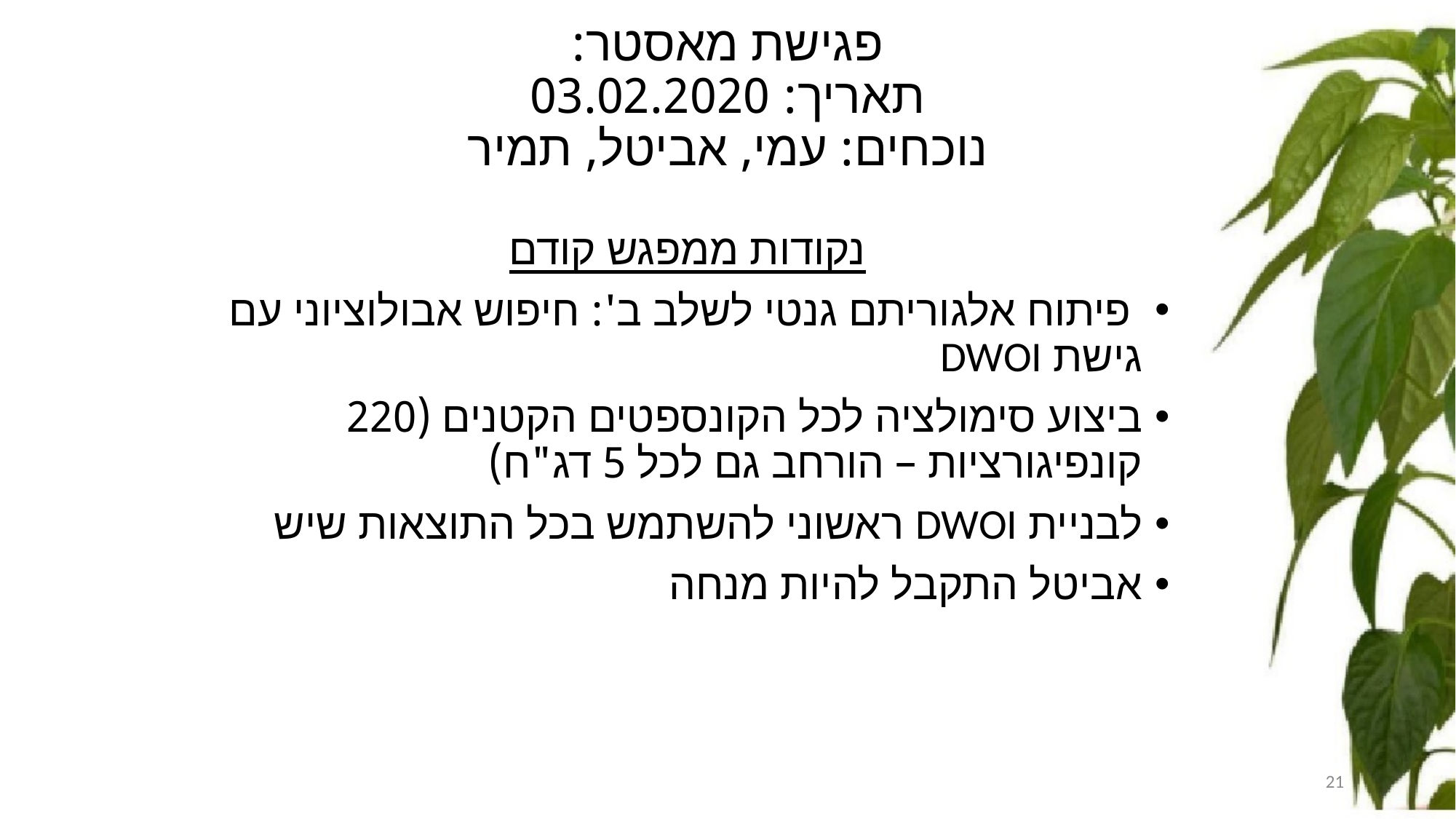

# פגישת מאסטר: תאריך: 03.02.2020 נוכחים: עמי, אביטל, תמיר
נקודות ממפגש קודם
 פיתוח אלגוריתם גנטי לשלב ב': חיפוש אבולוציוני עם גישת DWOI
ביצוע סימולציה לכל הקונספטים הקטנים (220 קונפיגורציות – הורחב גם לכל 5 דג"ח)
לבניית DWOI ראשוני להשתמש בכל התוצאות שיש
אביטל התקבל להיות מנחה
21